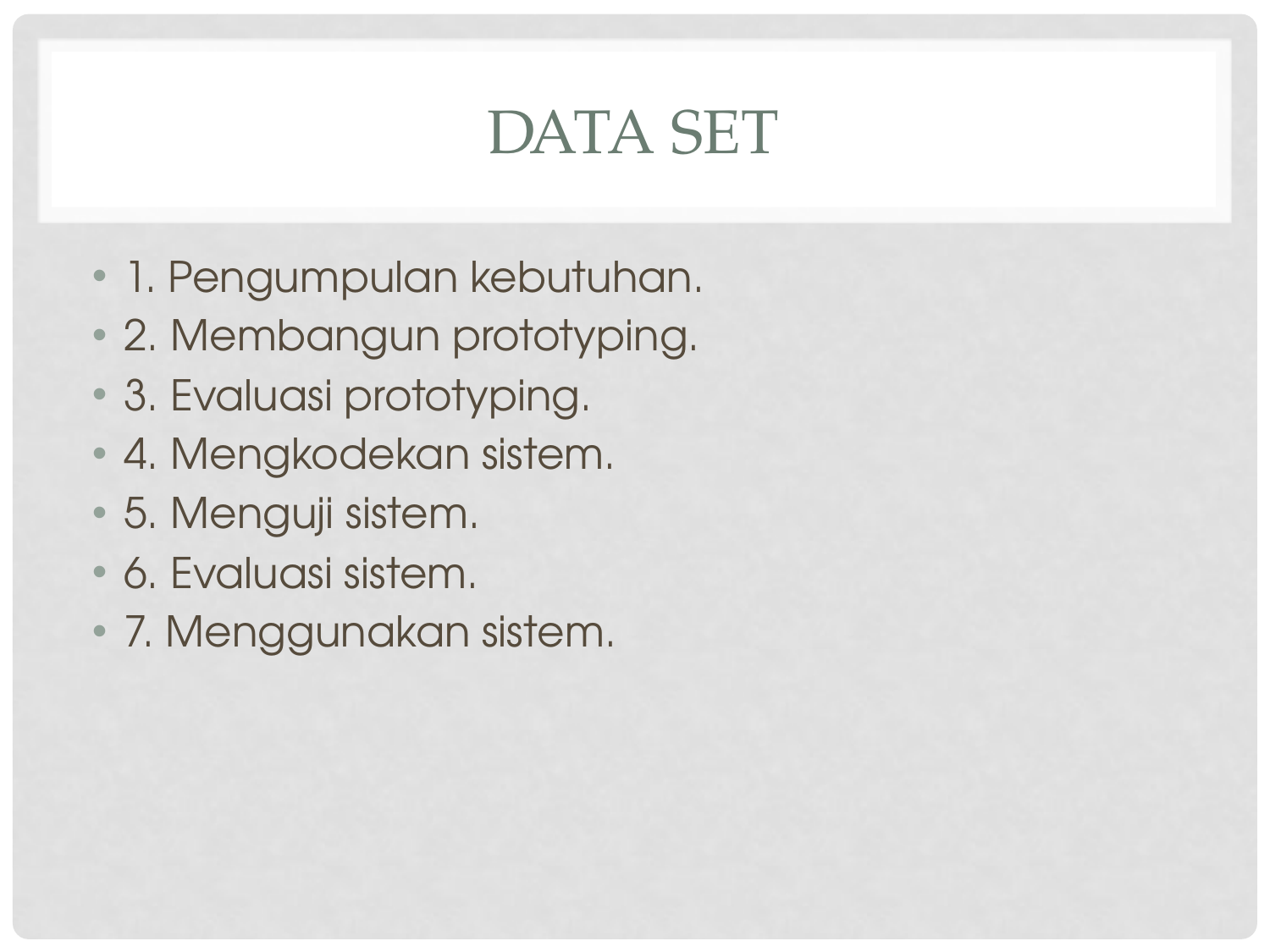

# DATA SET
1. Pengumpulan kebutuhan.
2. Membangun prototyping.
3. Evaluasi prototyping.
4. Mengkodekan sistem.
5. Menguji sistem.
6. Evaluasi sistem.
7. Menggunakan sistem.